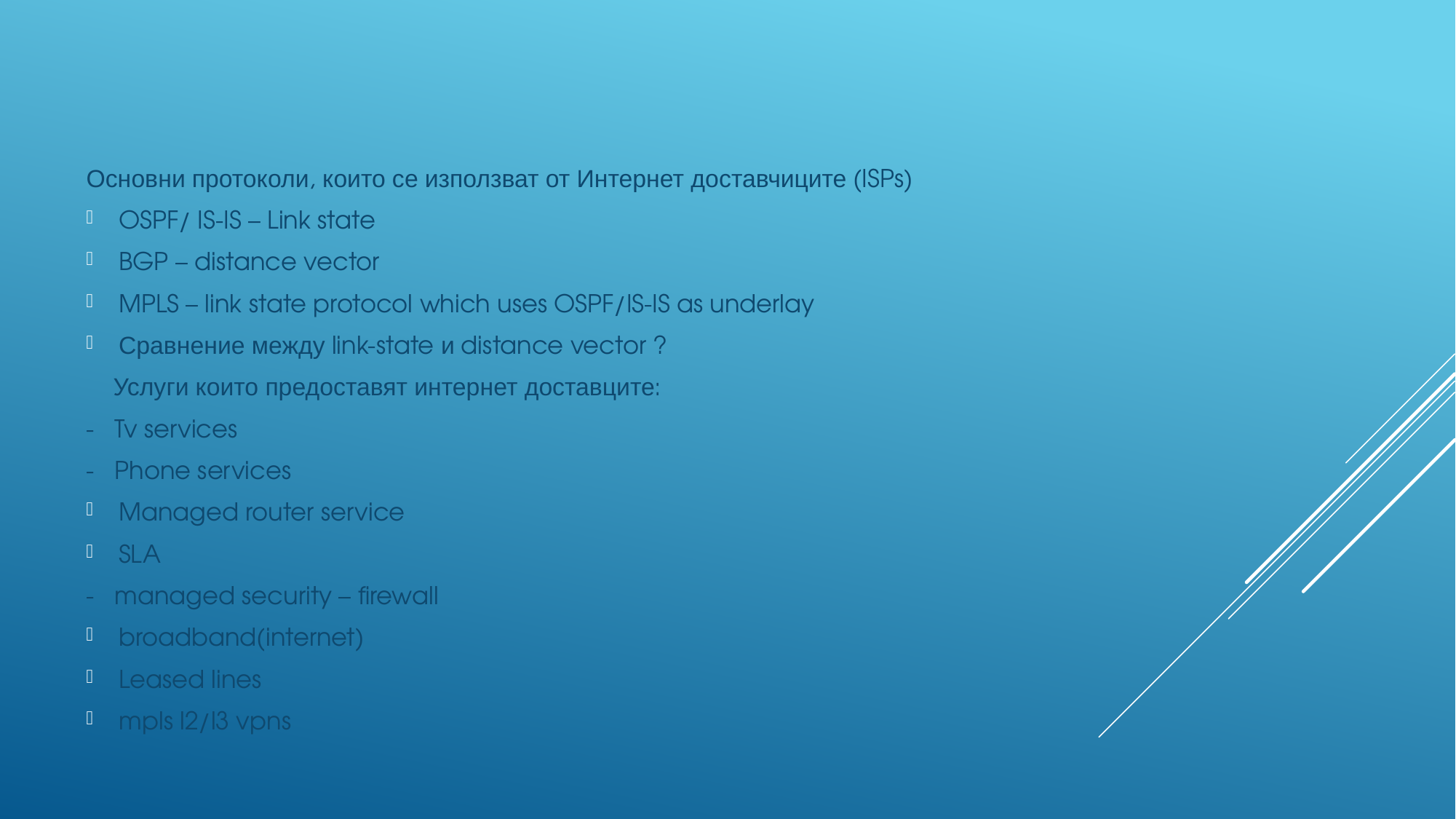

Основни протоколи, които се използват от Интернет доставчиците (ISPs)
OSPF/ IS-IS – Link state
BGP – distance vector
MPLS – link state protocol which uses OSPF/IS-IS as underlay
Сравнение между link-state и distance vector ?
    Услуги които предоставят интернет доставците:
-   Tv services
-   Phone services
Managed router service
SLA
-   managed security – firewall
broadband(internet)
Leased lines
mpls l2/l3 vpns